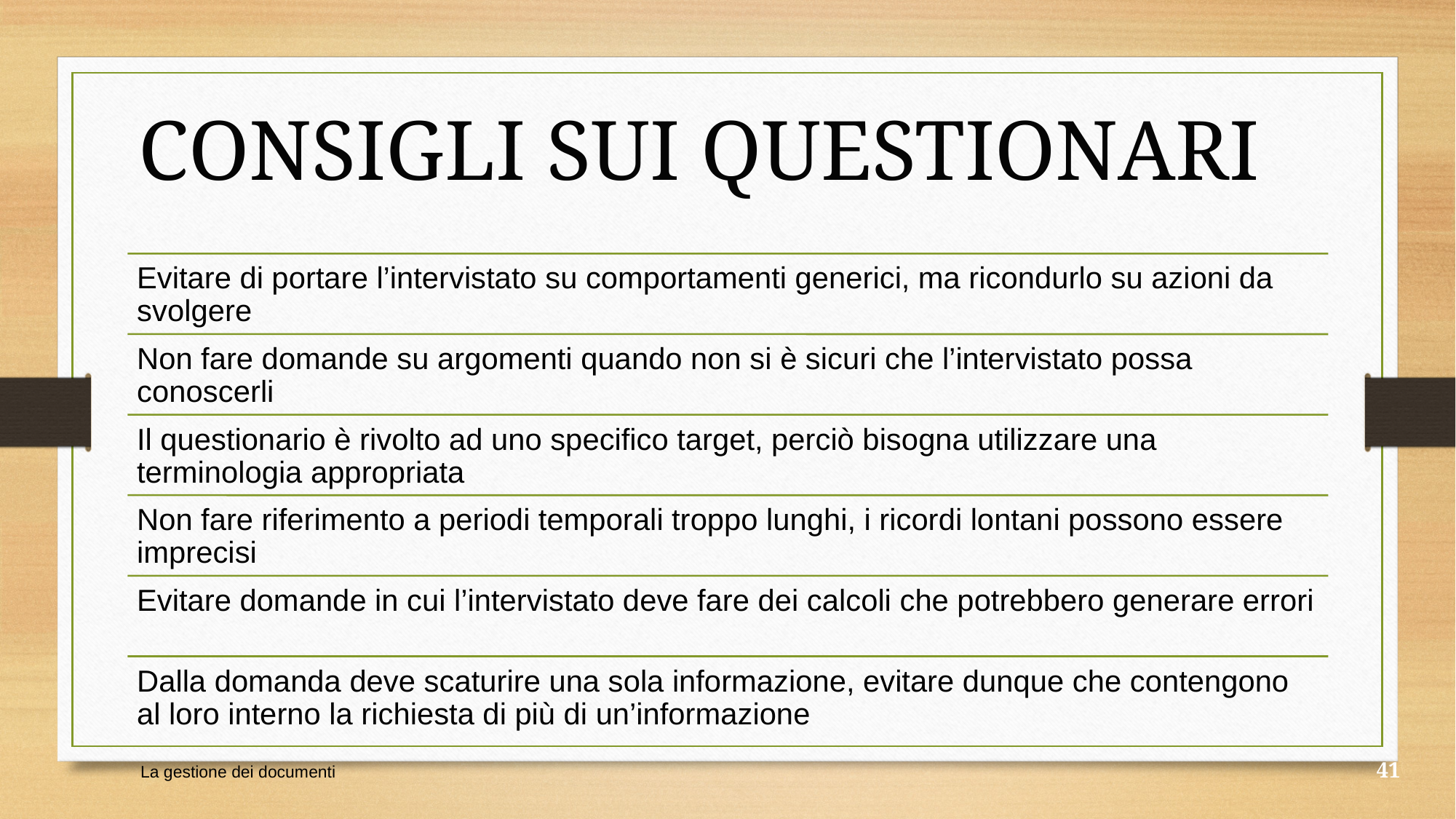

Consigli sui questionari

Evitare di portare l’intervistato su comportamenti generici, ma ricondurlo su azioni da svolgere

Non fare domande su argomenti quando non si è sicuri che l’intervistato possa conoscerli

Il questionario è rivolto ad uno specifico target, perciò bisogna utilizzare una terminologia appropriata

Non fare riferimento a periodi temporali troppo lunghi, i ricordi lontani possono essere imprecisi

Evitare domande in cui l’intervistato deve fare dei calcoli che potrebbero generare errori

Dalla domanda deve scaturire una sola informazione, evitare dunque che contengono al loro interno la richiesta di più di un’informazione
La gestione dei documenti
41